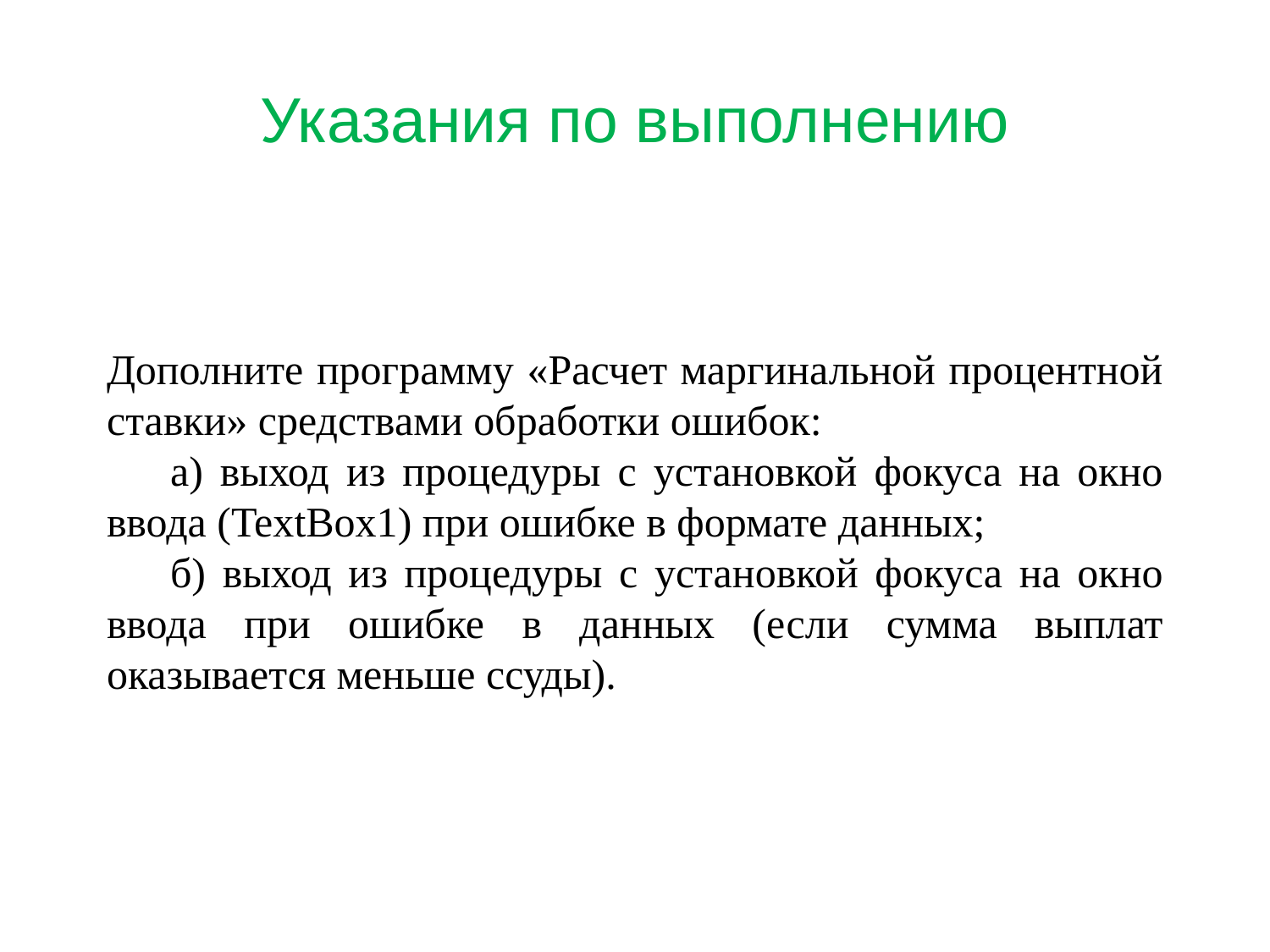

# Указания по выполнению
Дополните программу «Расчет маргинальной процентной ставки» средствами обработки ошибок:
а) выход из процедуры с установкой фокуса на окно ввода (TextBox1) при ошибке в формате данных;
б) выход из процедуры с установкой фокуса на окно ввода при ошибке в данных (если сумма выплат оказывается меньше ссуды).